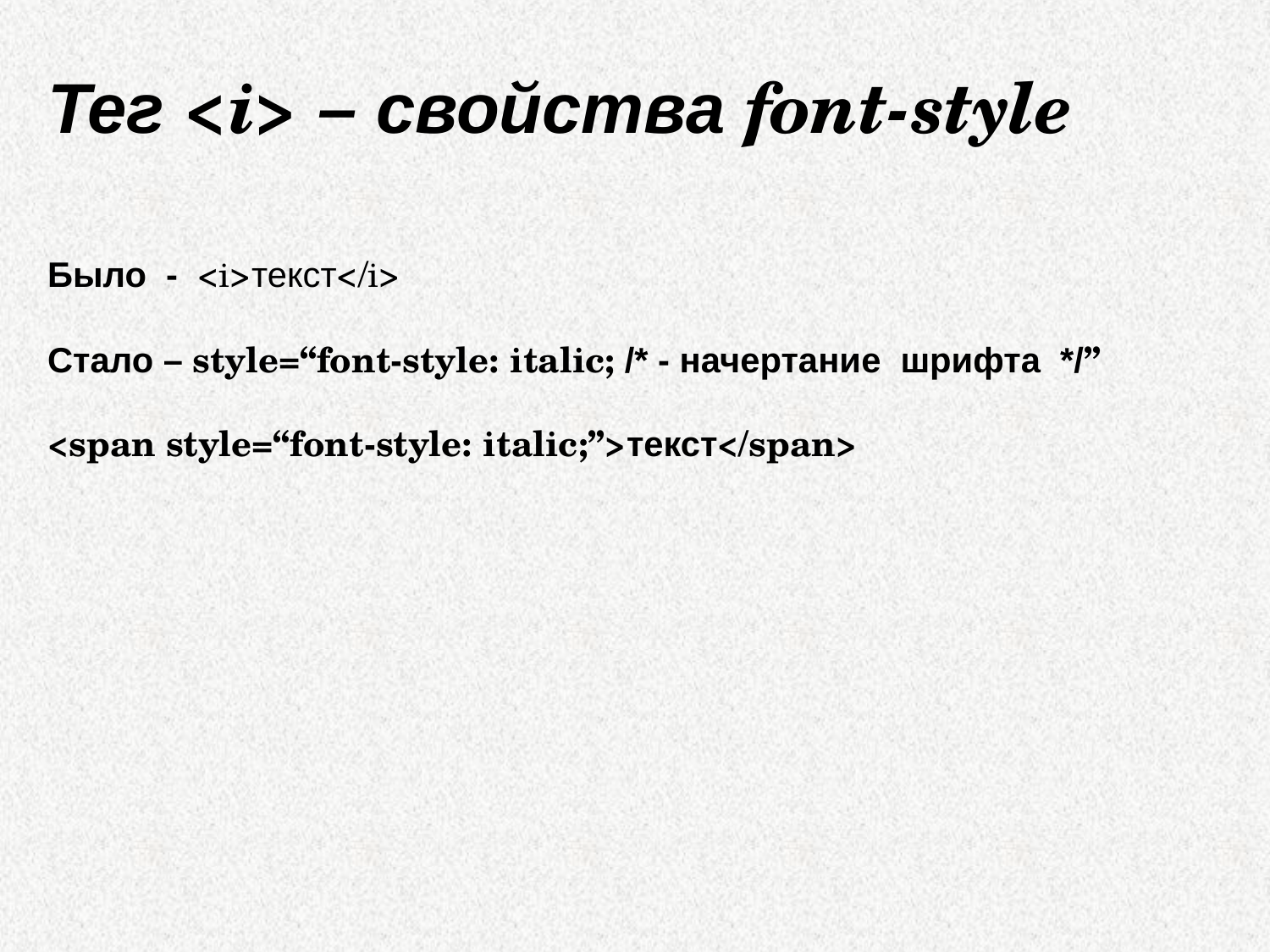

Тег <i> – свойства font-style
Было  -  <i>текст</i>

Стало – style=“font-style: italic; /* - начертание  шрифта  */”

<span style=“font-style: italic;”>текст</span>